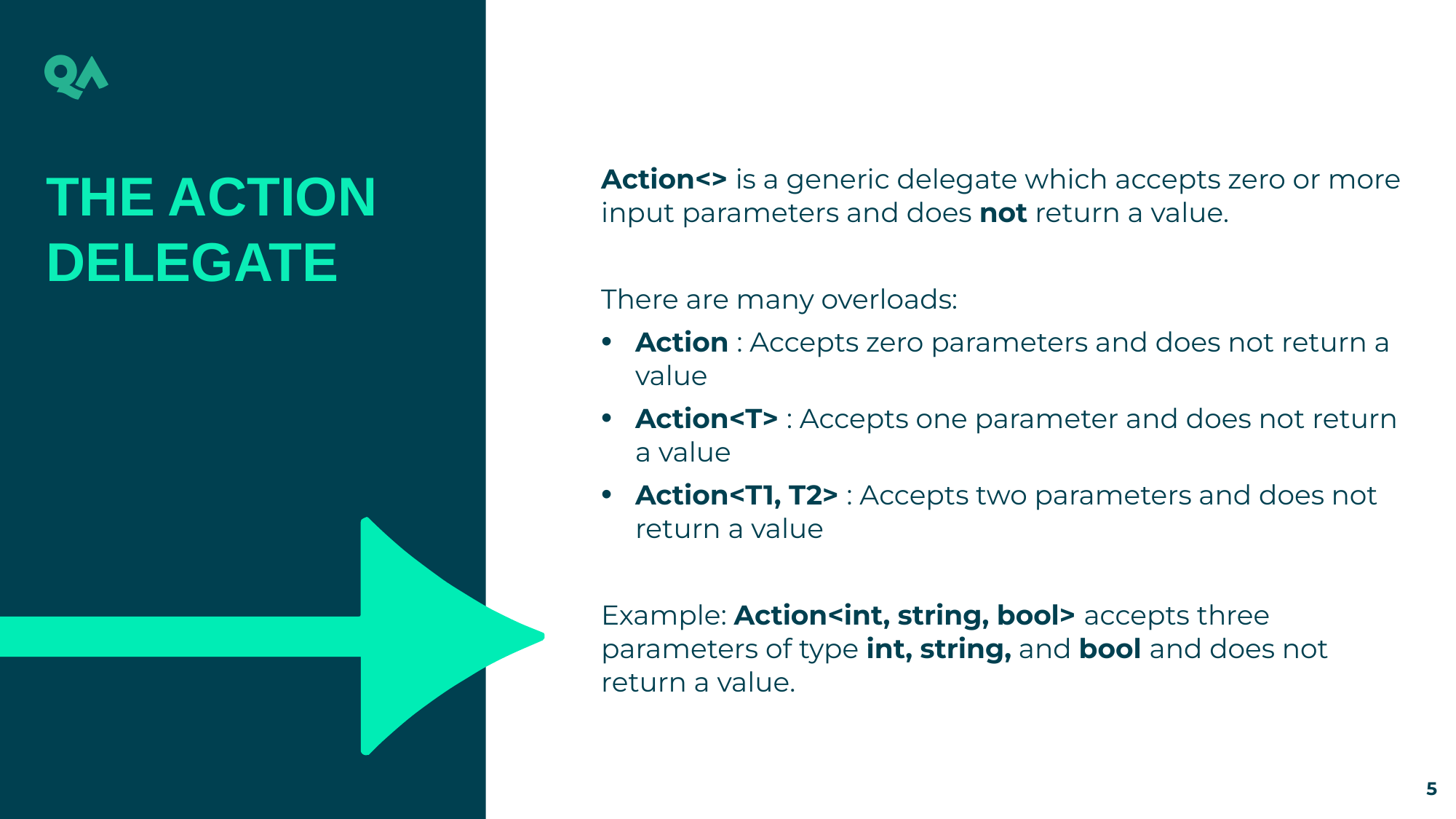

The action delegate
Action<> is a generic delegate which accepts zero or more input parameters and does not return a value.

There are many overloads:
Action : Accepts zero parameters and does not return a value
Action<T> : Accepts one parameter and does not return a value
Action<T1, T2> : Accepts two parameters and does not return a value

Example: Action<int, string, bool> accepts three parameters of type int, string, and bool and does not return a value.

5